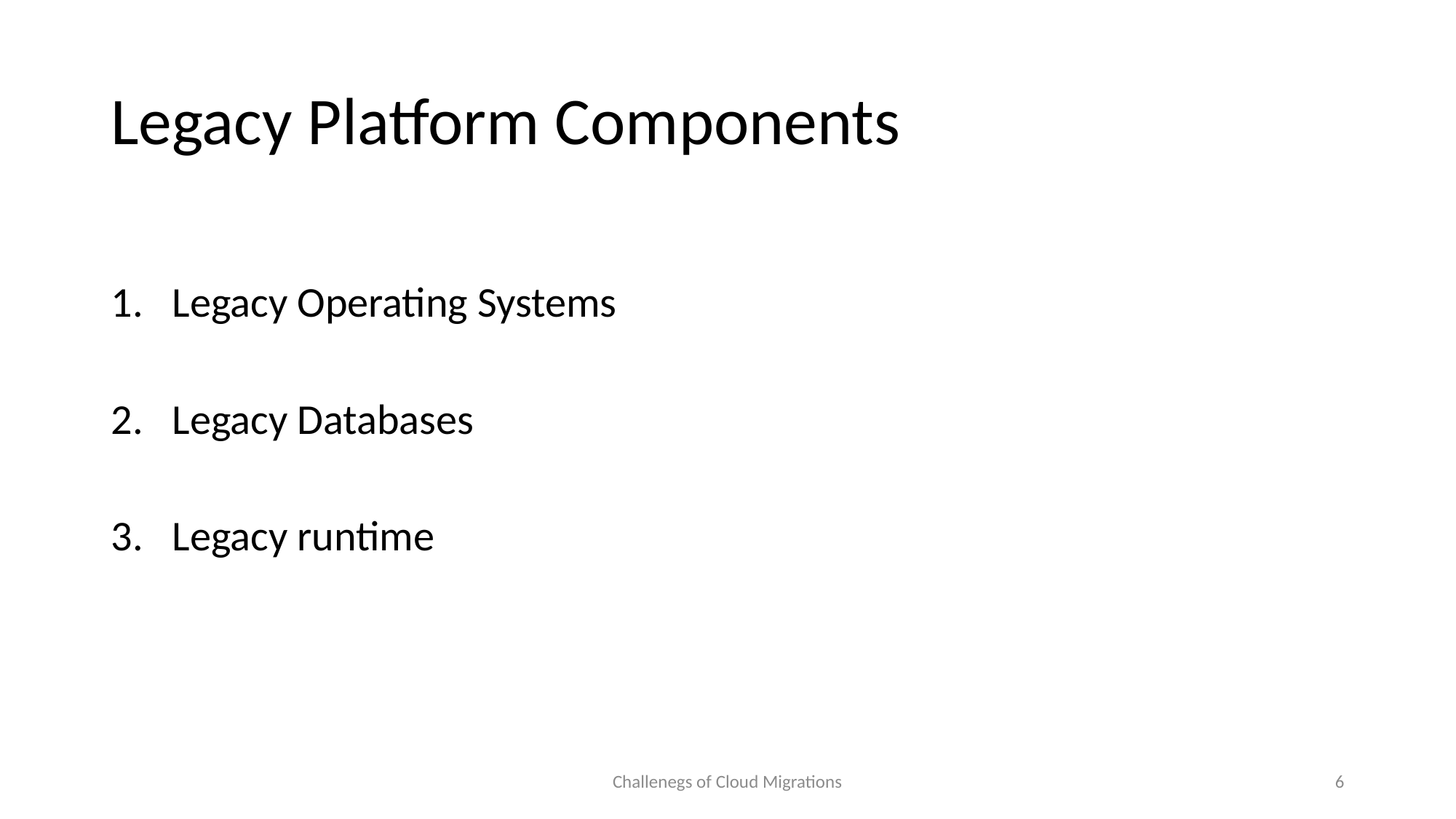

# Legacy Platform Components
Legacy Operating Systems
Legacy Databases
Legacy runtime
Challenegs of Cloud Migrations
6